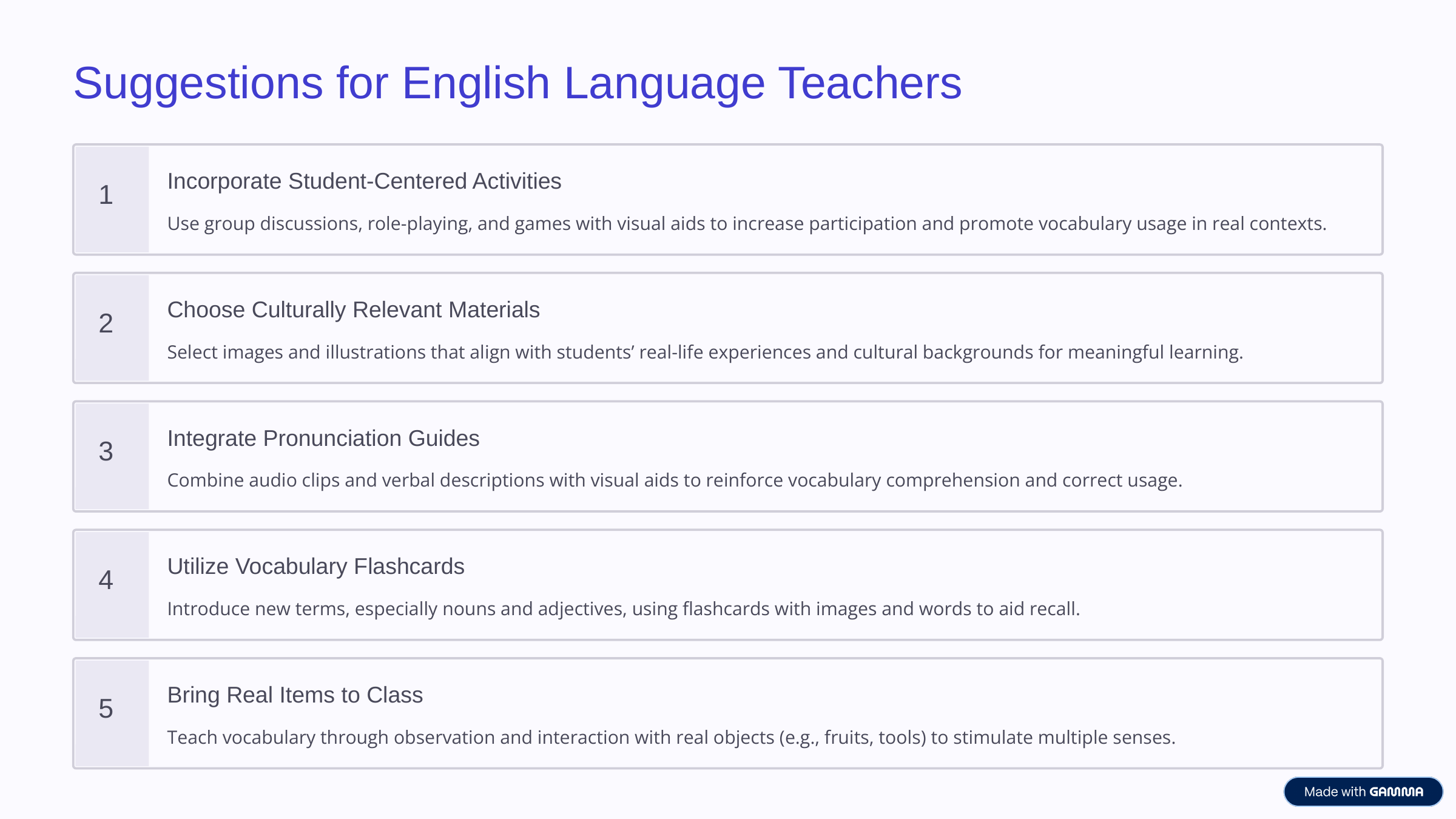

Suggestions for English Language Teachers

Incorporate Student-Centered Activities
1
Use group discussions, role-playing, and games with visual aids to increase participation and promote vocabulary usage in real contexts.

Choose Culturally Relevant Materials
2
Select images and illustrations that align with students’ real-life experiences and cultural backgrounds for meaningful learning.

Integrate Pronunciation Guides
3
Combine audio clips and verbal descriptions with visual aids to reinforce vocabulary comprehension and correct usage.

Utilize Vocabulary Flashcards
4
Introduce new terms, especially nouns and adjectives, using flashcards with images and words to aid recall.

Bring Real Items to Class
5
Teach vocabulary through observation and interaction with real objects (e.g., fruits, tools) to stimulate multiple senses.